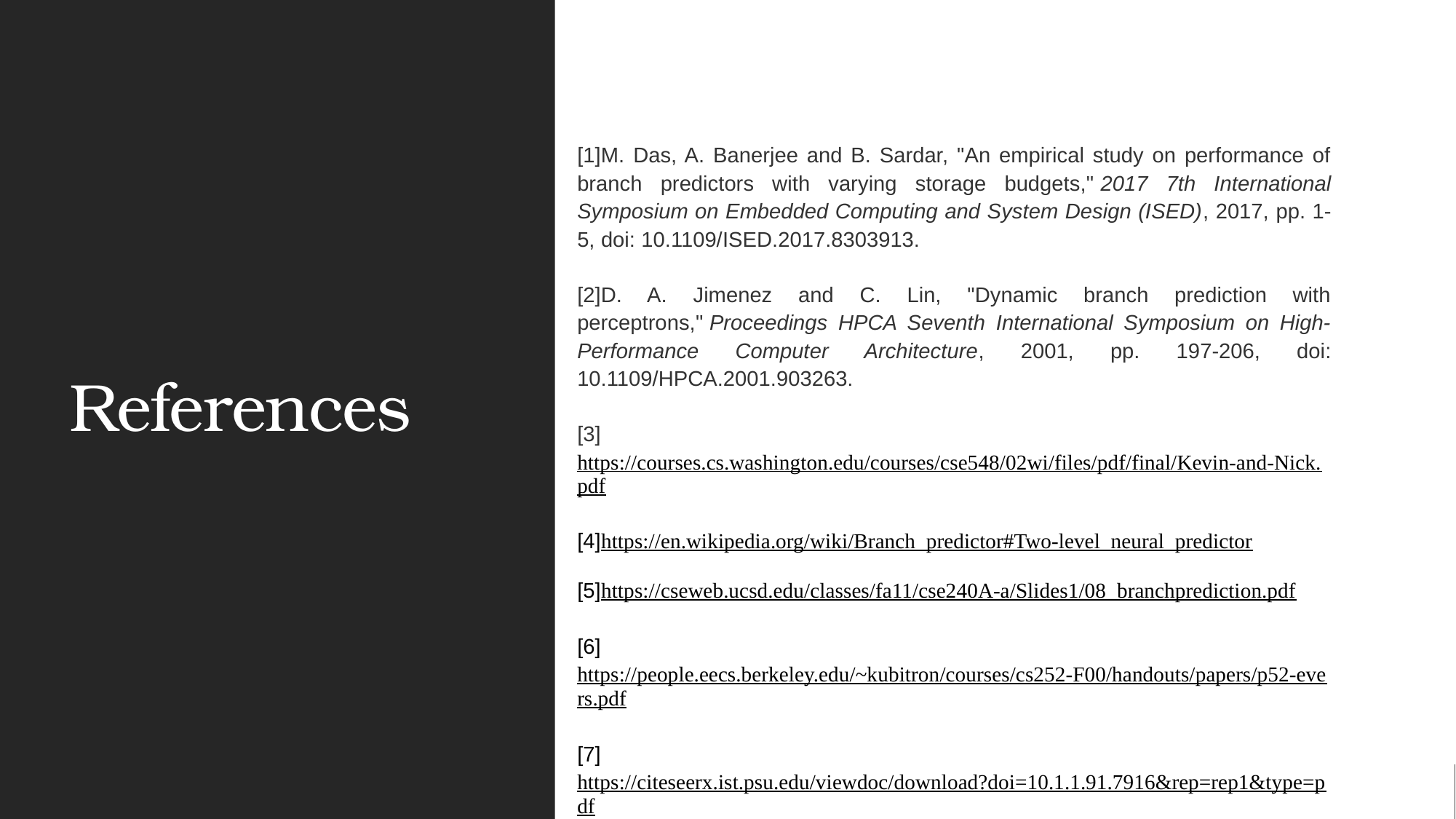

# References

[1]M. Das, A. Banerjee and B. Sardar, "An empirical study on performance of branch predictors with varying storage budgets," 2017 7th International Symposium on Embedded Computing and System Design (ISED), 2017, pp. 1-5, doi: 10.1109/ISED.2017.8303913.
[2]D. A. Jimenez and C. Lin, "Dynamic branch prediction with perceptrons," Proceedings HPCA Seventh International Symposium on High-Performance Computer Architecture, 2001, pp. 197-206, doi: 10.1109/HPCA.2001.903263.
[3]https://courses.cs.washington.edu/courses/cse548/02wi/files/pdf/final/Kevin-and-Nick.pdf
[4]https://en.wikipedia.org/wiki/Branch_predictor#Two-level_neural_predictor
[5]https://cseweb.ucsd.edu/classes/fa11/cse240A-a/Slides1/08_branchprediction.pdf

[6] https://people.eecs.berkeley.edu/~kubitron/courses/cs252-F00/handouts/papers/p52-evers.pdf

[7]https://citeseerx.ist.psu.edu/viewdoc/download?doi=10.1.1.91.7916&rep=rep1&type=pdf